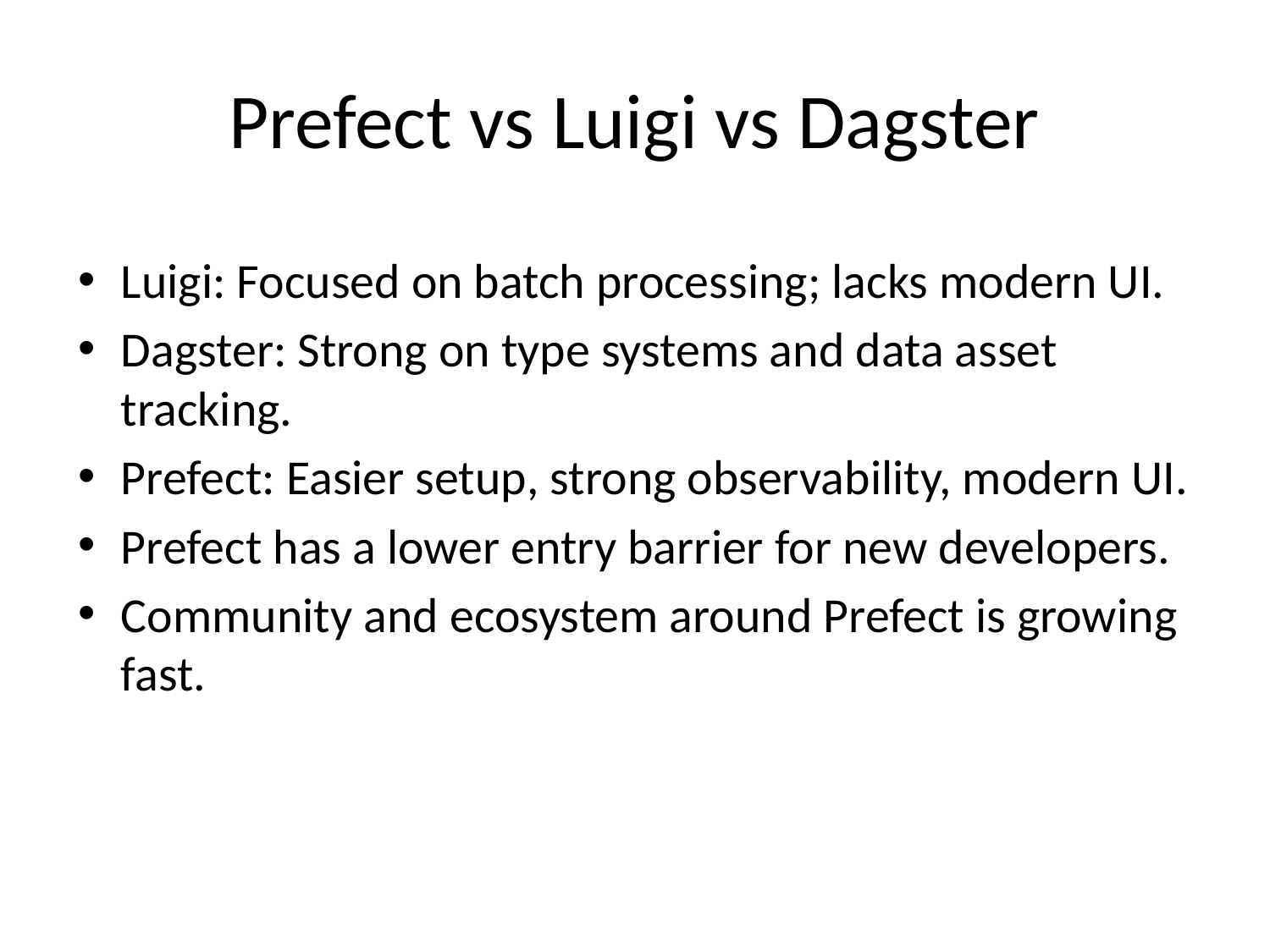

# Prefect vs Luigi vs Dagster

Luigi: Focused on batch processing; lacks modern UI.
Dagster: Strong on type systems and data asset tracking.
Prefect: Easier setup, strong observability, modern UI.
Prefect has a lower entry barrier for new developers.
Community and ecosystem around Prefect is growing fast.